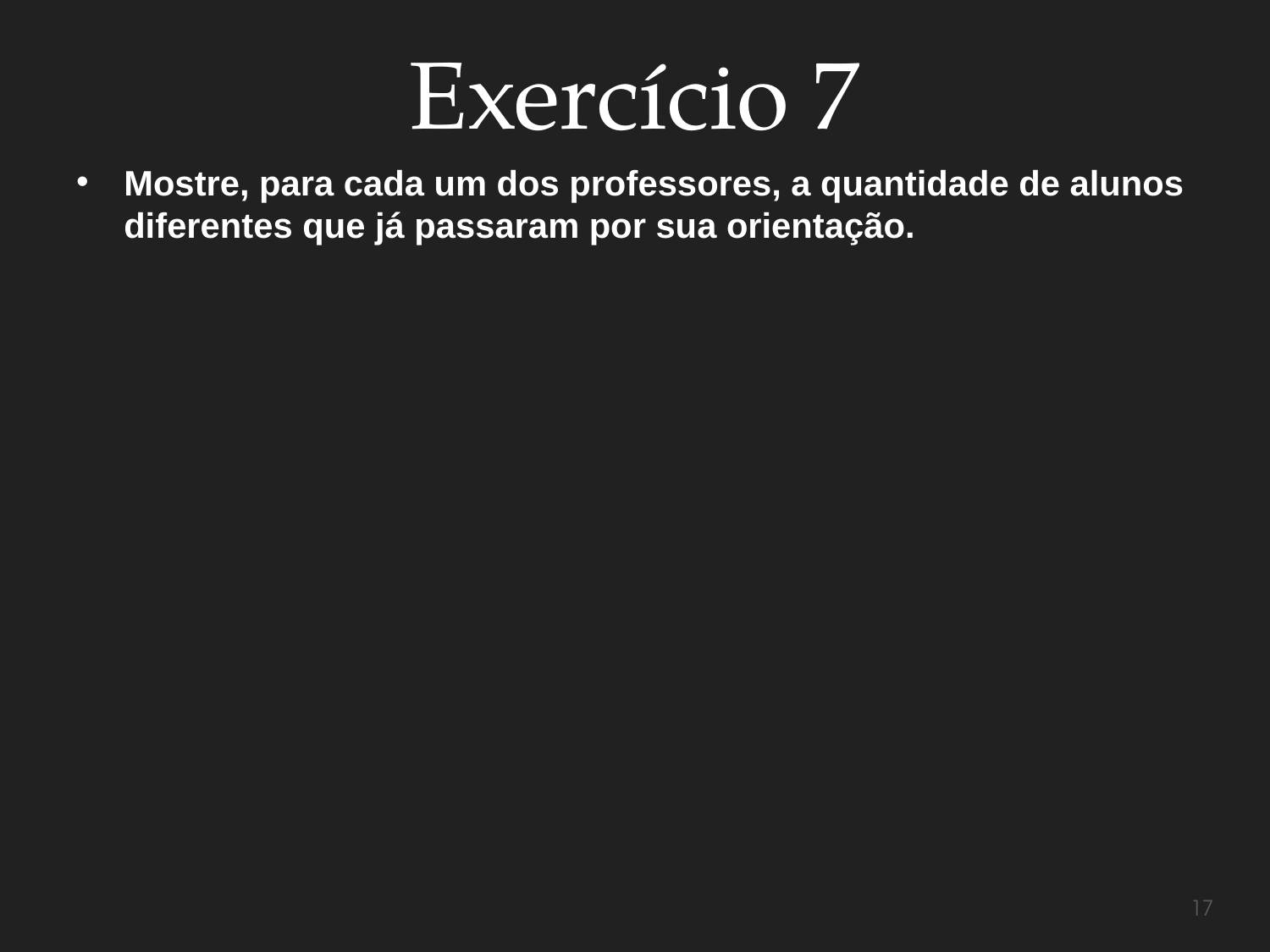

# Exercício 7
Mostre, para cada um dos professores, a quantidade de alunos diferentes que já passaram por sua orientação.
17